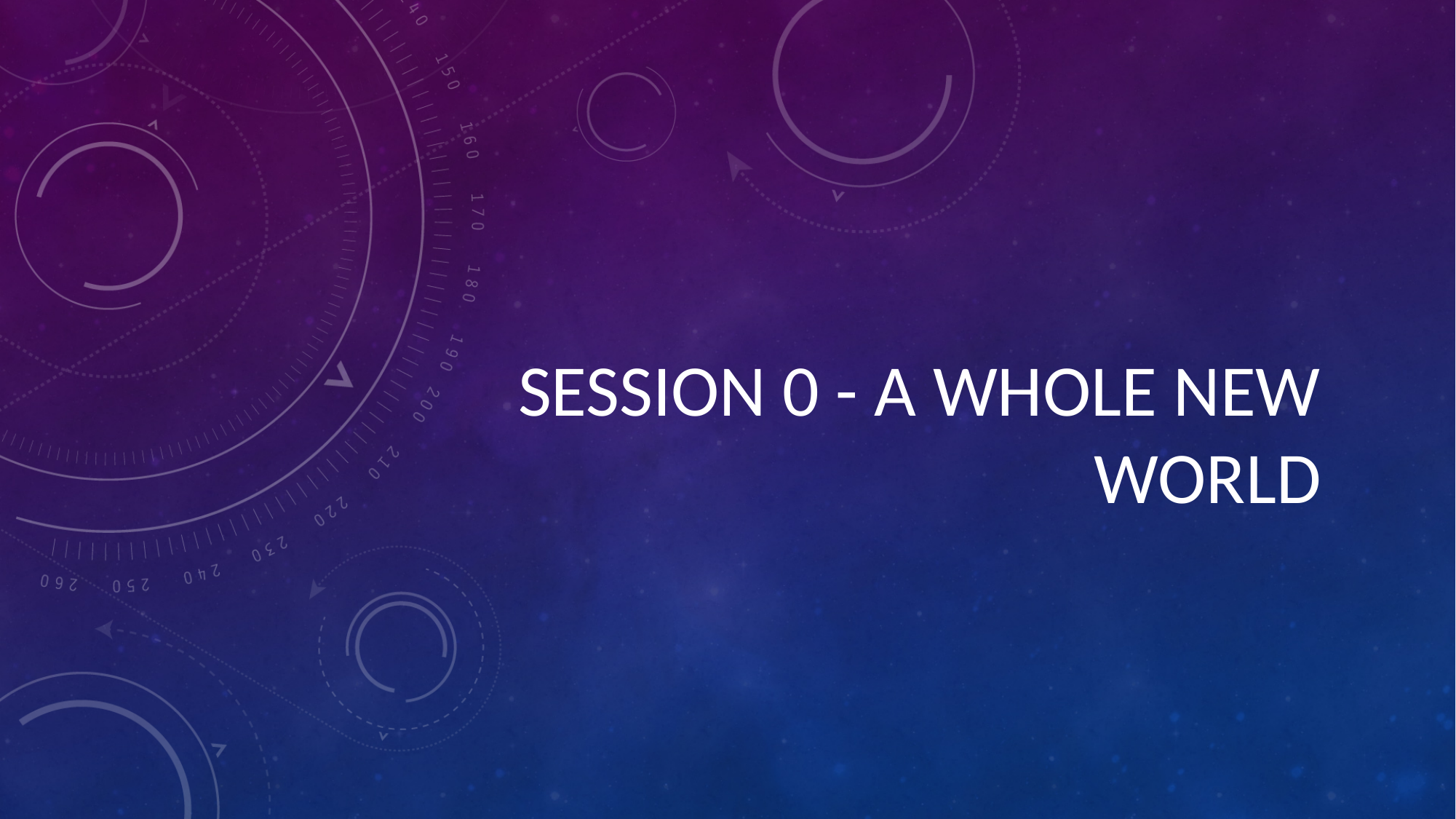

# Session 0 - A Whole New World